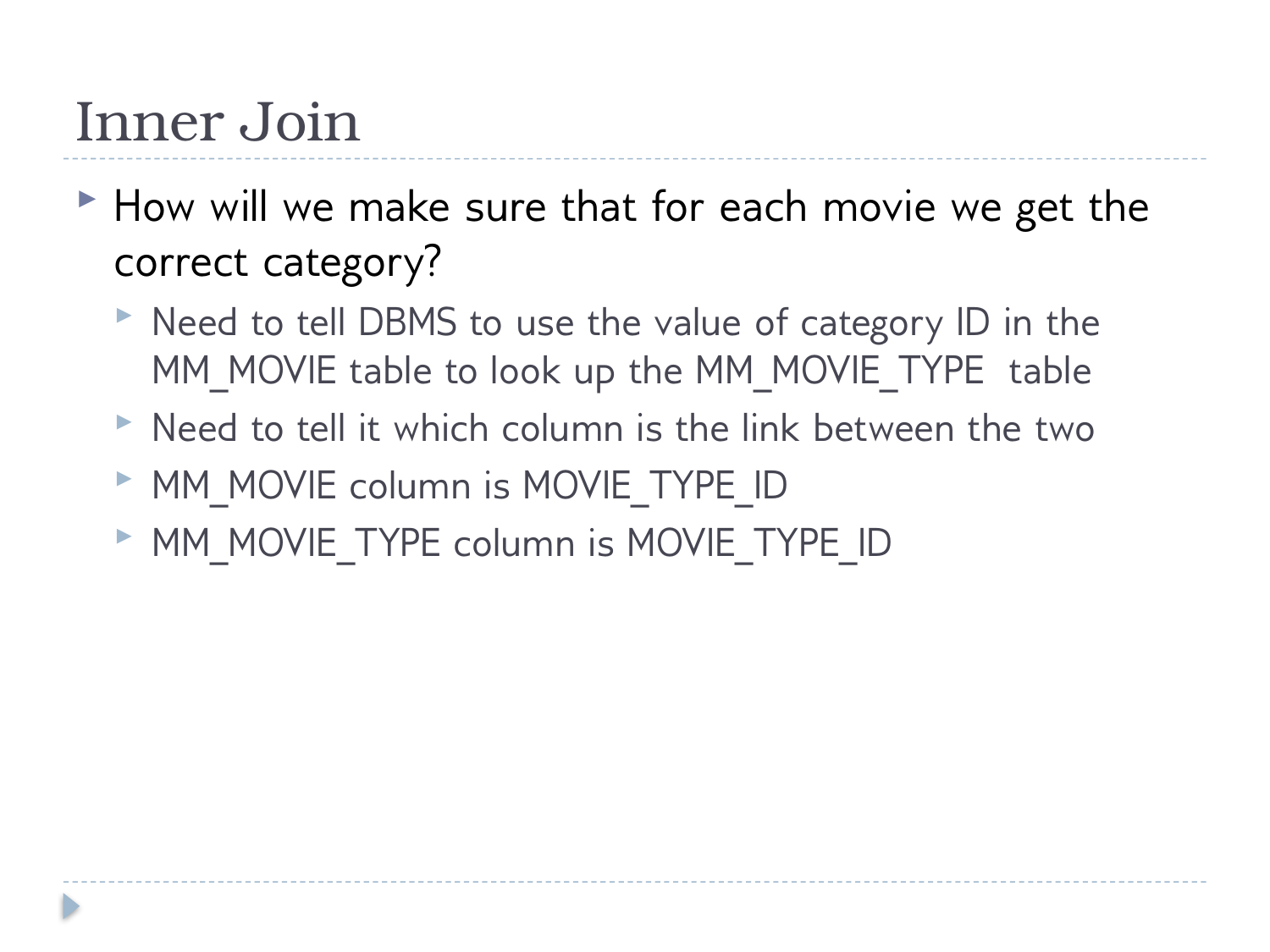

# Inner Join
How will we make sure that for each movie we get the correct category?
Need to tell DBMS to use the value of category ID in the MM_MOVIE table to look up the MM_MOVIE_TYPE  table
Need to tell it which column is the link between the two
MM_MOVIE column is MOVIE_TYPE_ID
MM_MOVIE_TYPE column is MOVIE_TYPE_ID